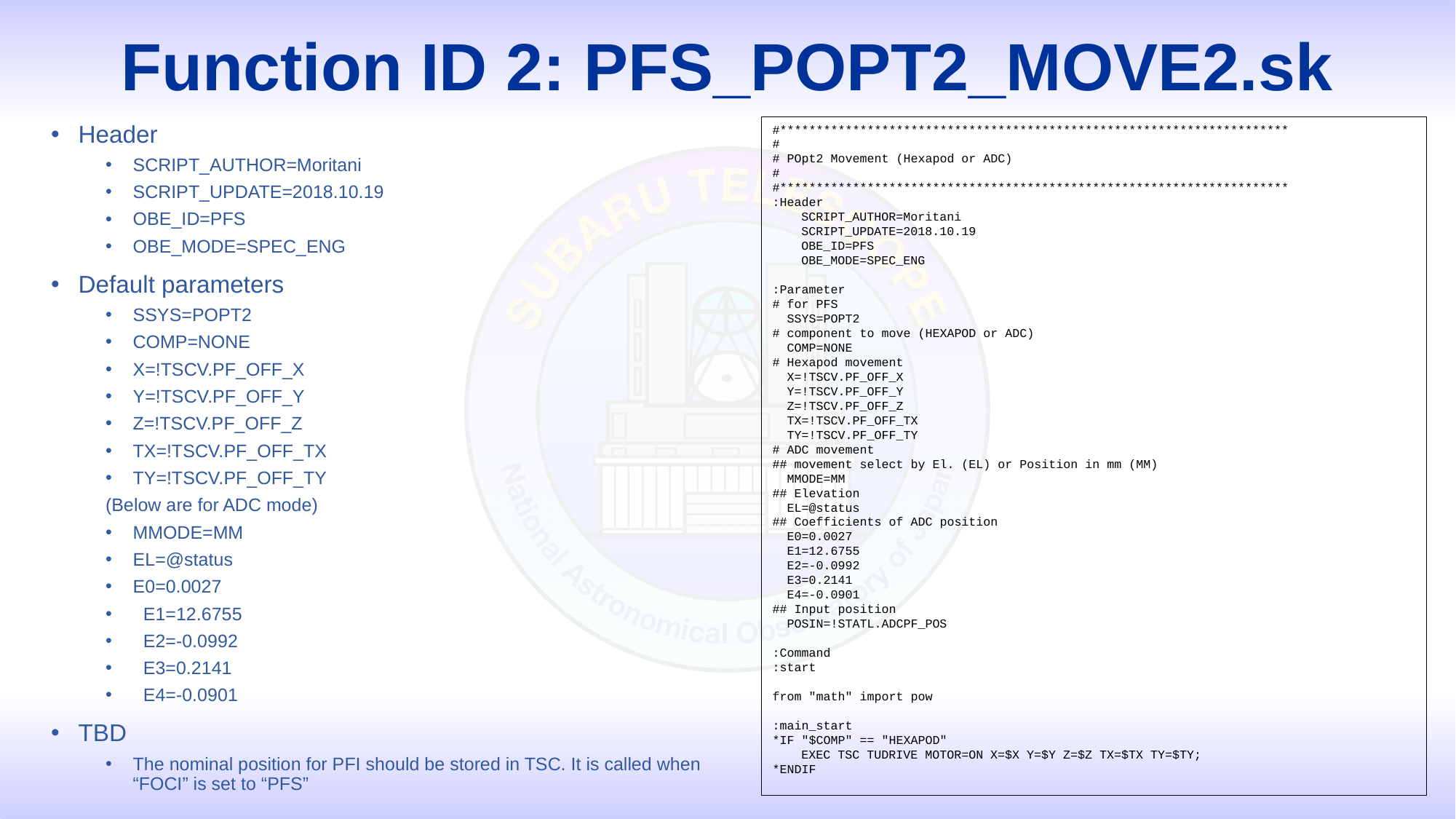

# Function ID 2: PFS_POPT2_MOVE2.sk
Header
SCRIPT_AUTHOR=Moritani
SCRIPT_UPDATE=2018.10.19
OBE_ID=PFS
OBE_MODE=SPEC_ENG
Default parameters
SSYS=POPT2
COMP=NONE
X=!TSCV.PF_OFF_X
Y=!TSCV.PF_OFF_Y
Z=!TSCV.PF_OFF_Z
TX=!TSCV.PF_OFF_TX
TY=!TSCV.PF_OFF_TY
(Below are for ADC mode)
MMODE=MM
EL=@status
E0=0.0027
  E1=12.6755
  E2=-0.0992
  E3=0.2141
  E4=-0.0901
TBD
The nominal position for PFI should be stored in TSC. It is called when “FOCI” is set to “PFS”
#**********************************************************************
#
# POpt2 Movement (Hexapod or ADC)
#
#**********************************************************************
:Header
    SCRIPT_AUTHOR=Moritani
    SCRIPT_UPDATE=2018.10.19
    OBE_ID=PFS
    OBE_MODE=SPEC_ENG

:Parameter
# for PFS
  SSYS=POPT2
# component to move (HEXAPOD or ADC)
  COMP=NONE
# Hexapod movement
  X=!TSCV.PF_OFF_X
  Y=!TSCV.PF_OFF_Y
  Z=!TSCV.PF_OFF_Z
  TX=!TSCV.PF_OFF_TX
  TY=!TSCV.PF_OFF_TY
# ADC movement
## movement select by El. (EL) or Position in mm (MM)
  MMODE=MM
## Elevation
  EL=@status
## Coefficients of ADC position
  E0=0.0027
  E1=12.6755
  E2=-0.0992
  E3=0.2141
  E4=-0.0901
## Input position
  POSIN=!STATL.ADCPF_POS

:Command
:start

from "math" import pow

:main_start
*IF "$COMP" == "HEXAPOD"
    EXEC TSC TUDRIVE MOTOR=ON X=$X Y=$Y Z=$Z TX=$TX TY=$TY;
*ENDIF